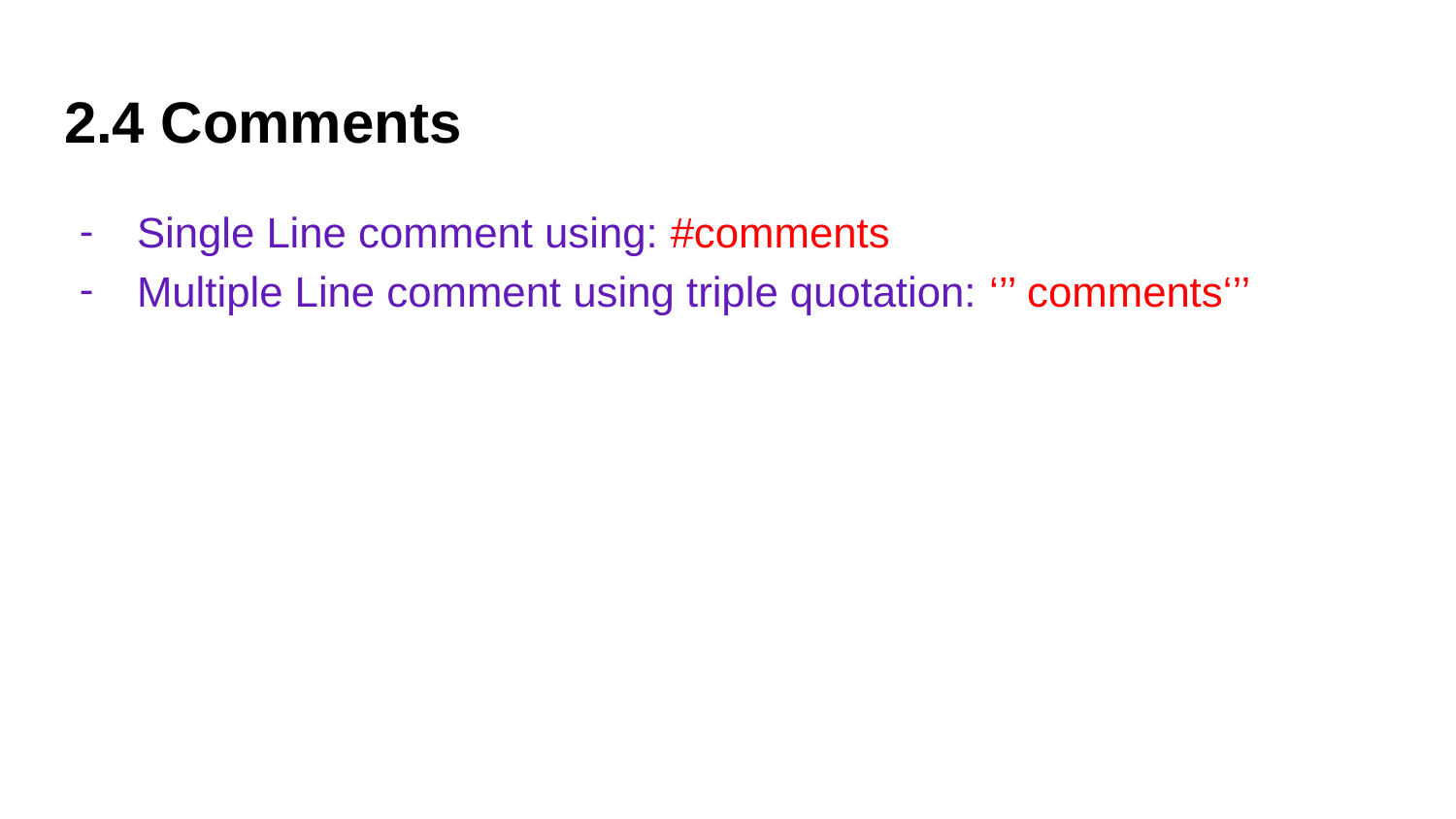

# 2.4 Comments
Single Line comment using: #comments
Multiple Line comment using triple quotation: ‘’’ comments‘’’